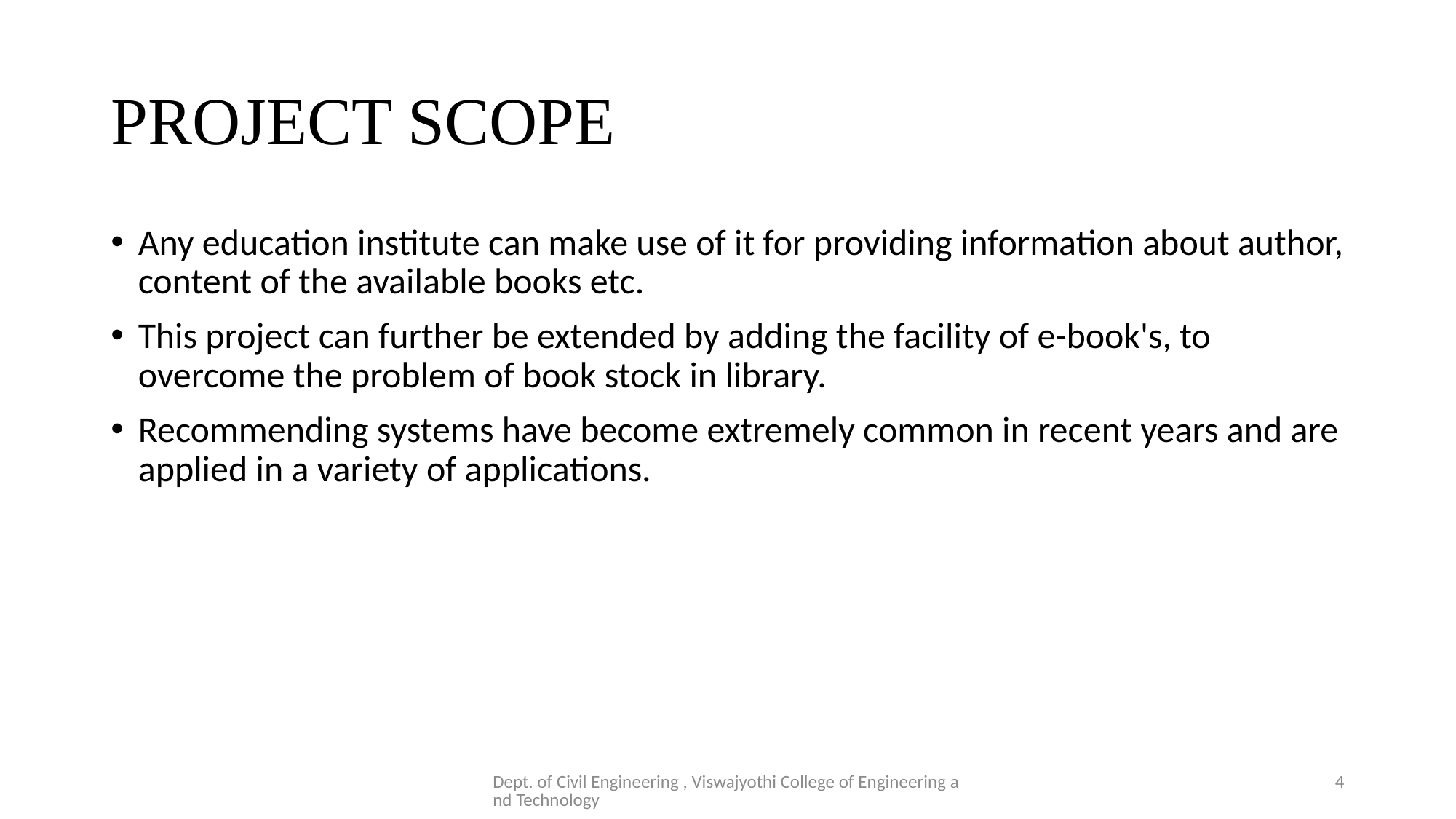

# PROJECT SCOPE
Any education institute can make use of it for providing information about author, content of the available books etc.
This project can further be extended by adding the facility of e-book's, to overcome the problem of book stock in library.
Recommending systems have become extremely common in recent years and are applied in a variety of applications.
Dept. of Civil Engineering , Viswajyothi College of Engineering and Technology
4